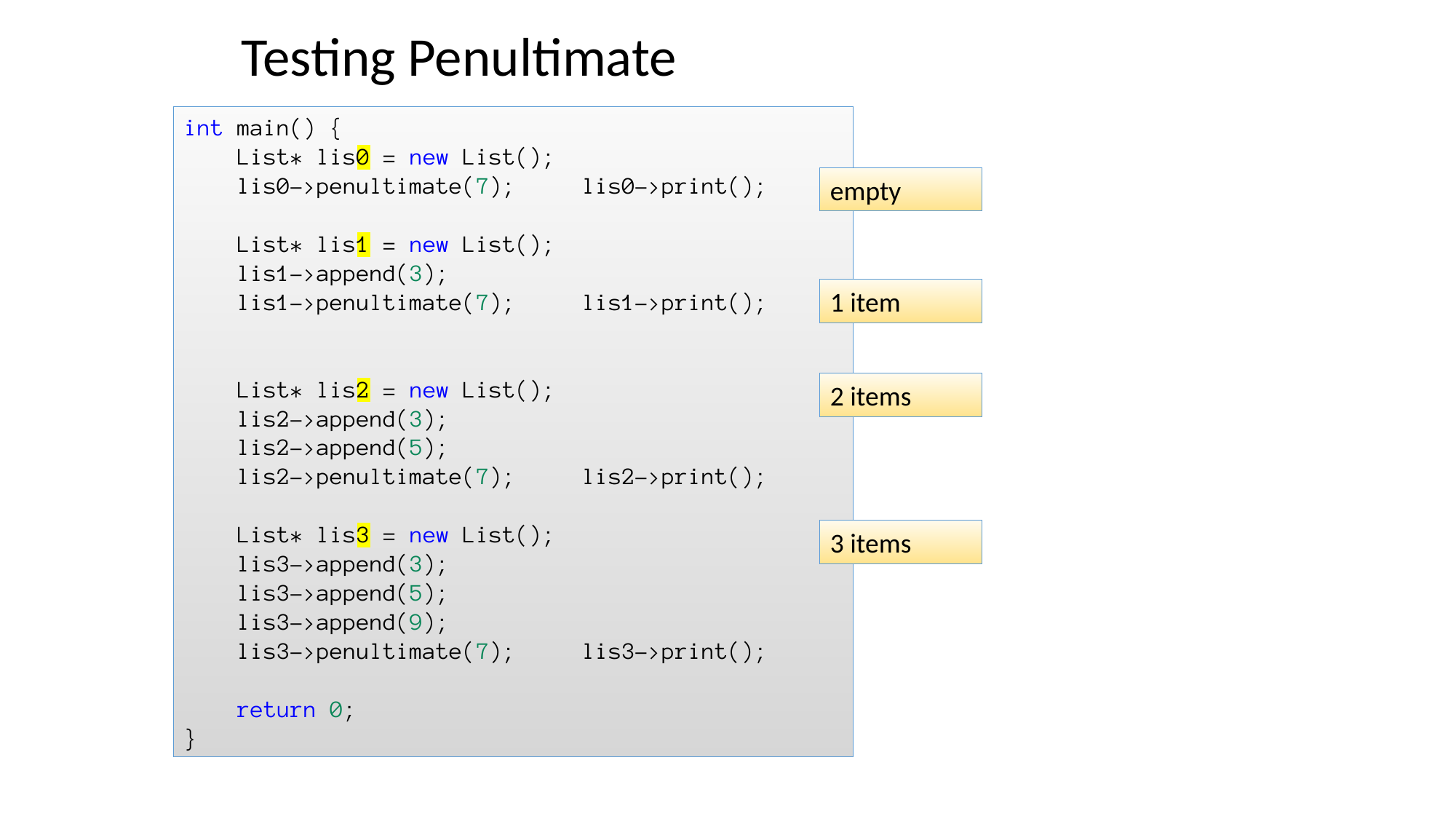

Testing Penultimate
int main() {
    List* lis0 = new List();
    lis0->penultimate(7);     lis0->print();
    List* lis1 = new List();
    lis1->append(3);
    lis1->penultimate(7);     lis1->print();
    List* lis2 = new List();
    lis2->append(3);
    lis2->append(5);
    lis2->penultimate(7);     lis2->print();
    List* lis3 = new List();
    lis3->append(3);
    lis3->append(5);
    lis3->append(9);
    lis3->penultimate(7);     lis3->print();
    return 0;
}
empty
1 item
2 items
3 items